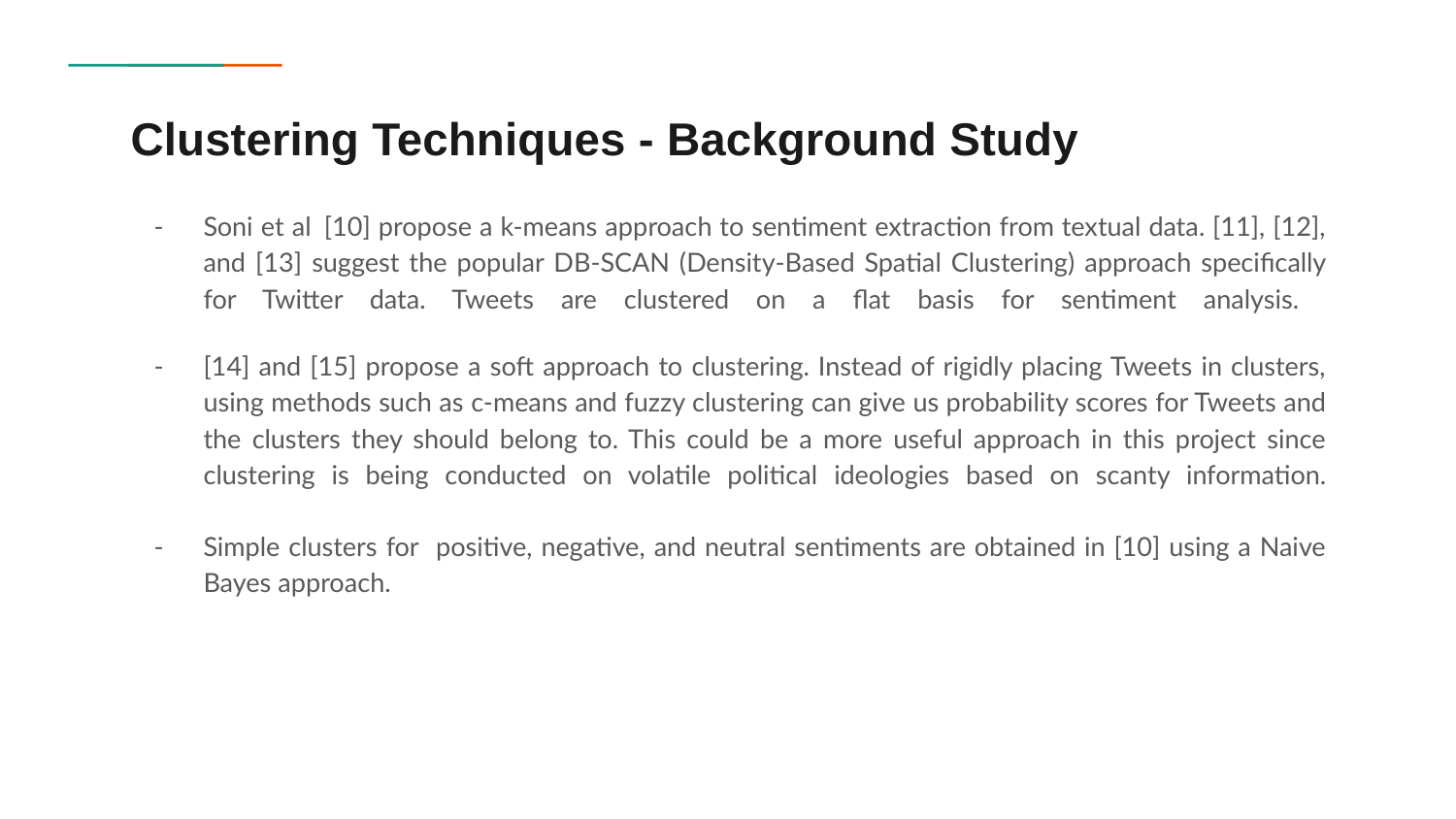

# Clustering Techniques - Background Study
Soni et al  [10] propose a k-means approach to sentiment extraction from textual data. [11], [12], and [13] suggest the popular DB-SCAN (Density-Based Spatial Clustering) approach specifically for Twitter data. Tweets are clustered on a flat basis for sentiment analysis.
[14] and [15] propose a soft approach to clustering. Instead of rigidly placing Tweets in clusters, using methods such as c-means and fuzzy clustering can give us probability scores for Tweets and the clusters they should belong to. This could be a more useful approach in this project since clustering is being conducted on volatile political ideologies based on scanty information.
Simple clusters for  positive, negative, and neutral sentiments are obtained in [10] using a Naive Bayes approach.